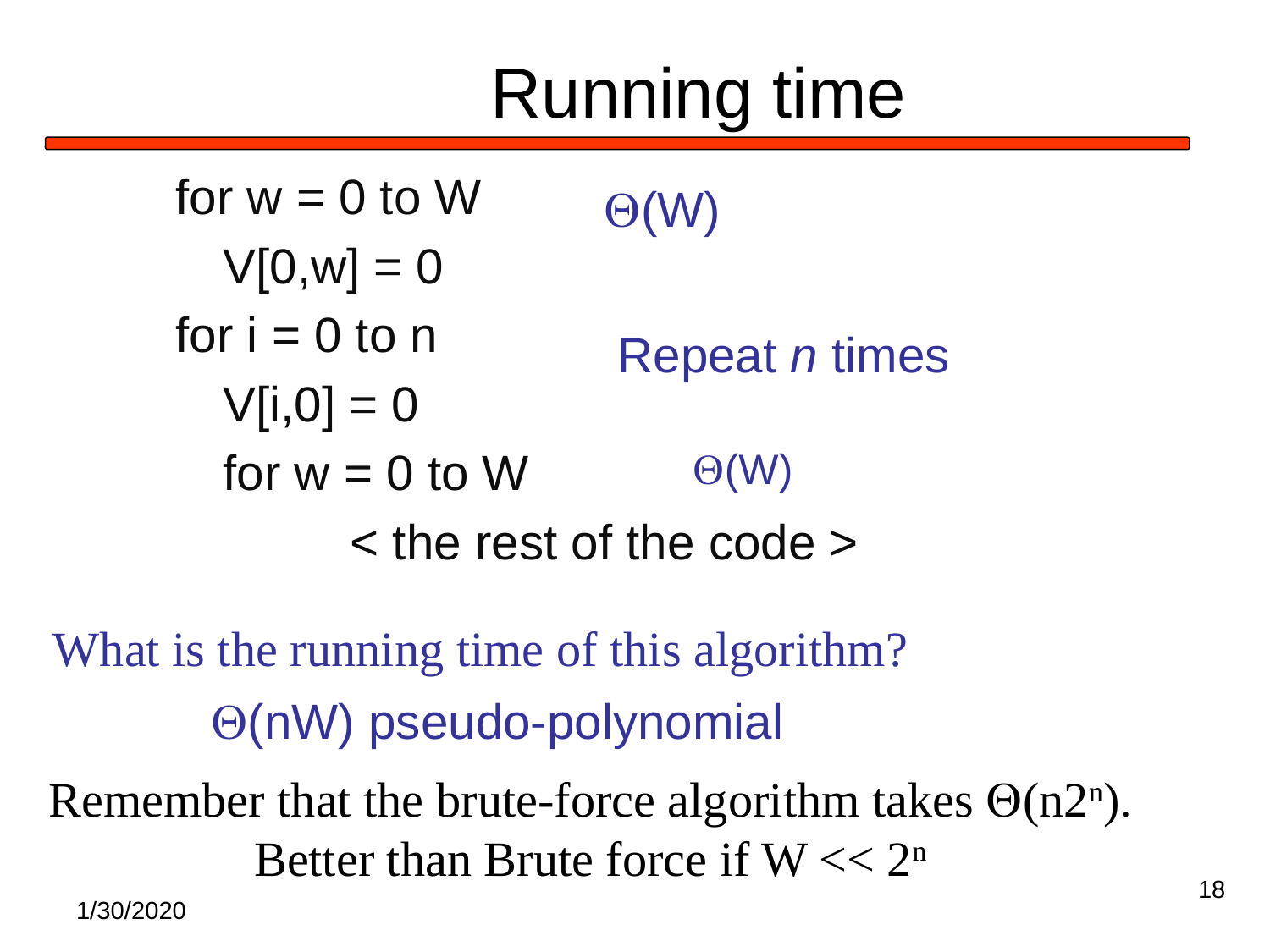

# Running time
for w = 0 to W
	V[0,w] = 0
for i = 0 to n
	V[i,0] = 0
	for w = 0 to W
		< the rest of the code >
Θ(W)
Repeat n times
Θ(W)
What is the running time of this algorithm?
Θ(nW) pseudo-polynomial
Remember that the brute-force algorithm takes Θ(n2n). Better than Brute force if W << 2n

18
1/30/2020